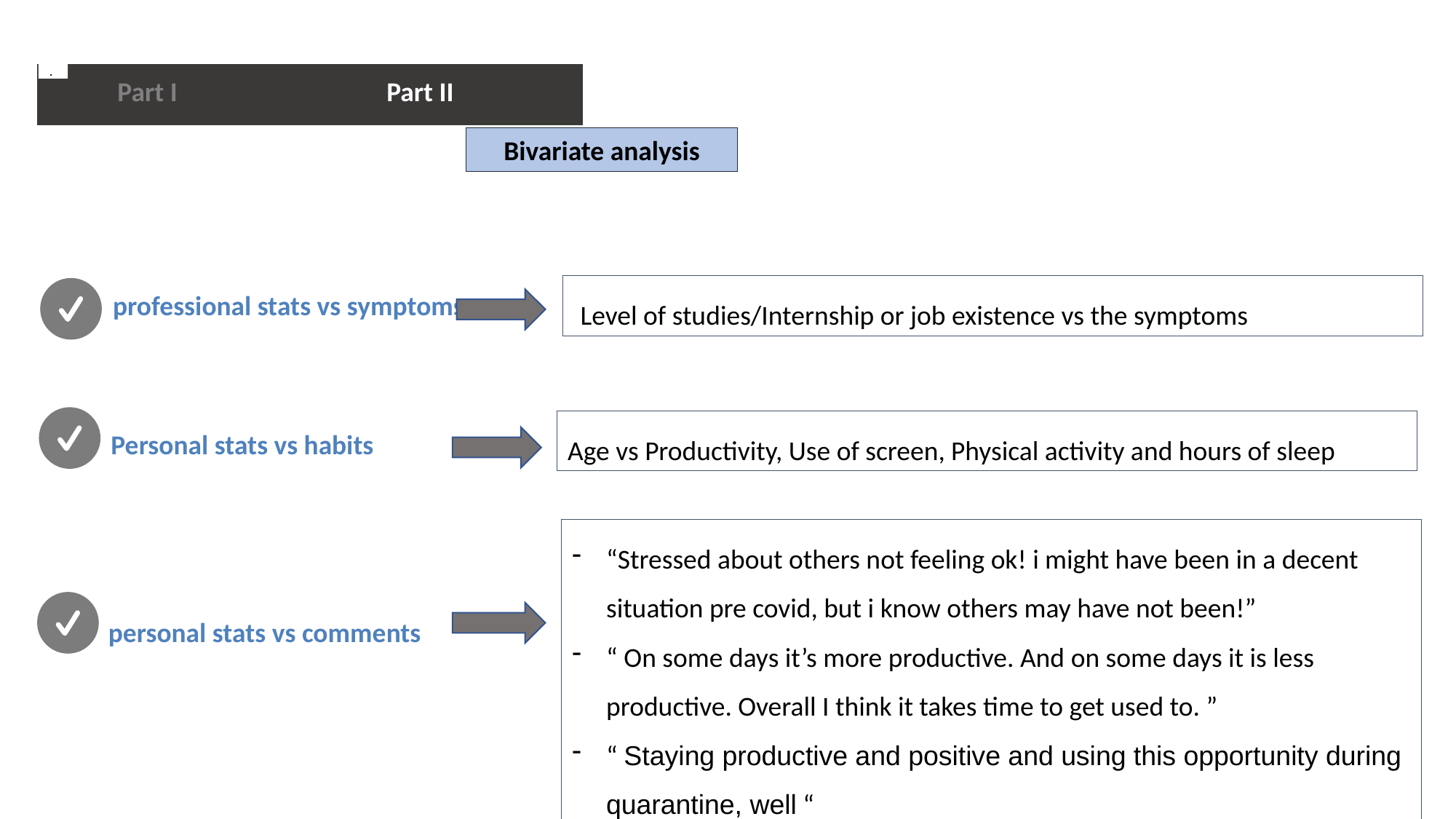

.
| Part I | Part II |
| --- | --- |
Bivariate analysis
 Level of studies/Internship or job existence vs the symptoms

professional stats vs symptoms

Age vs Productivity, Use of screen, Physical activity and hours of sleep
Personal stats vs habits

“Stressed about others not feeling ok! i might have been in a decent situation pre covid, but i know others may have not been!”
“ On some days it’s more productive. And on some days it is less productive. Overall I think it takes time to get used to. ”
“ Staying productive and positive and using this opportunity during quarantine, well “

 personal stats vs comments